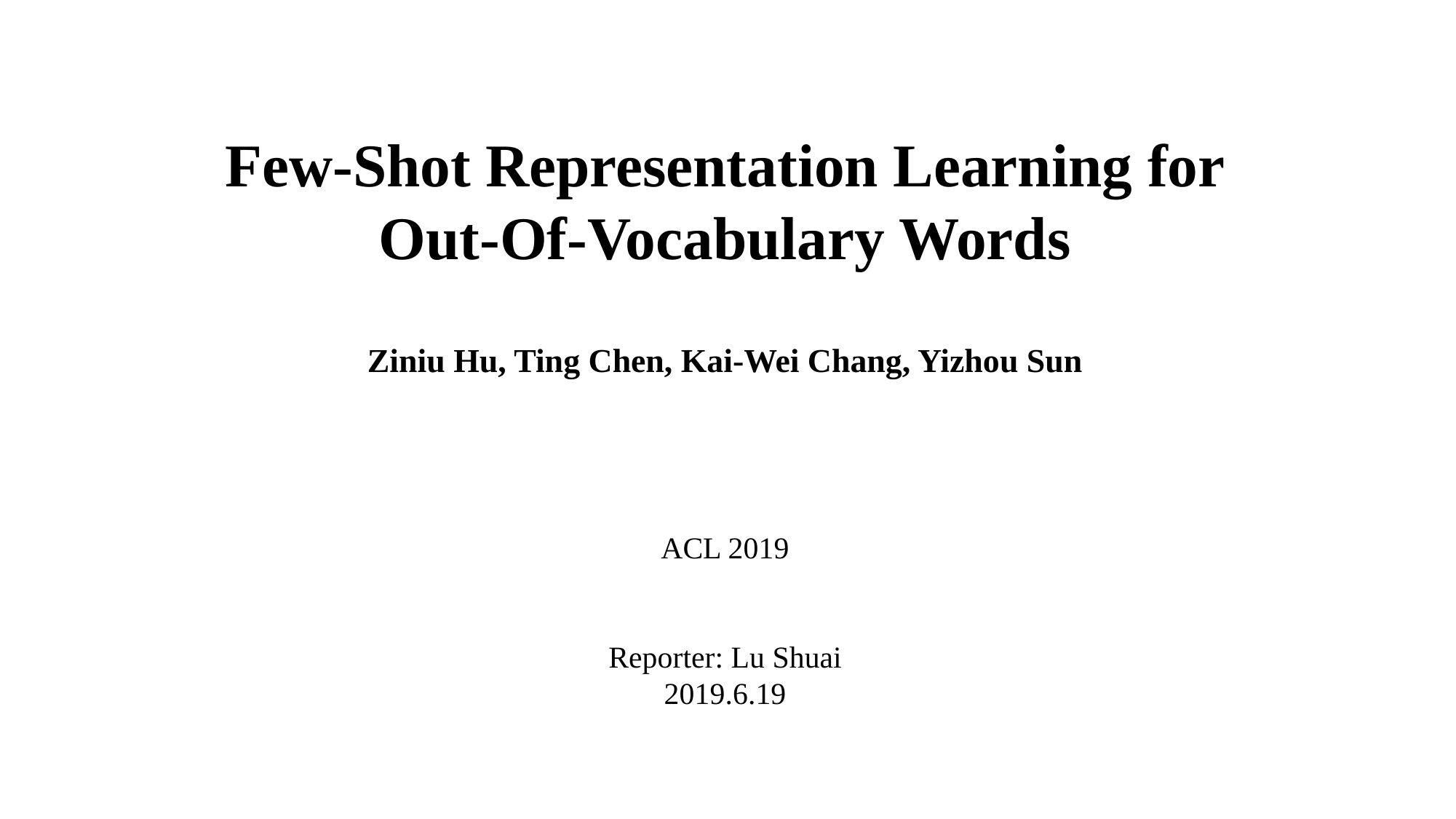

Few-Shot Representation Learning for Out-Of-Vocabulary Words
Ziniu Hu, Ting Chen, Kai-Wei Chang, Yizhou Sun
ACL 2019

Reporter: Lu Shuai
2019.6.19